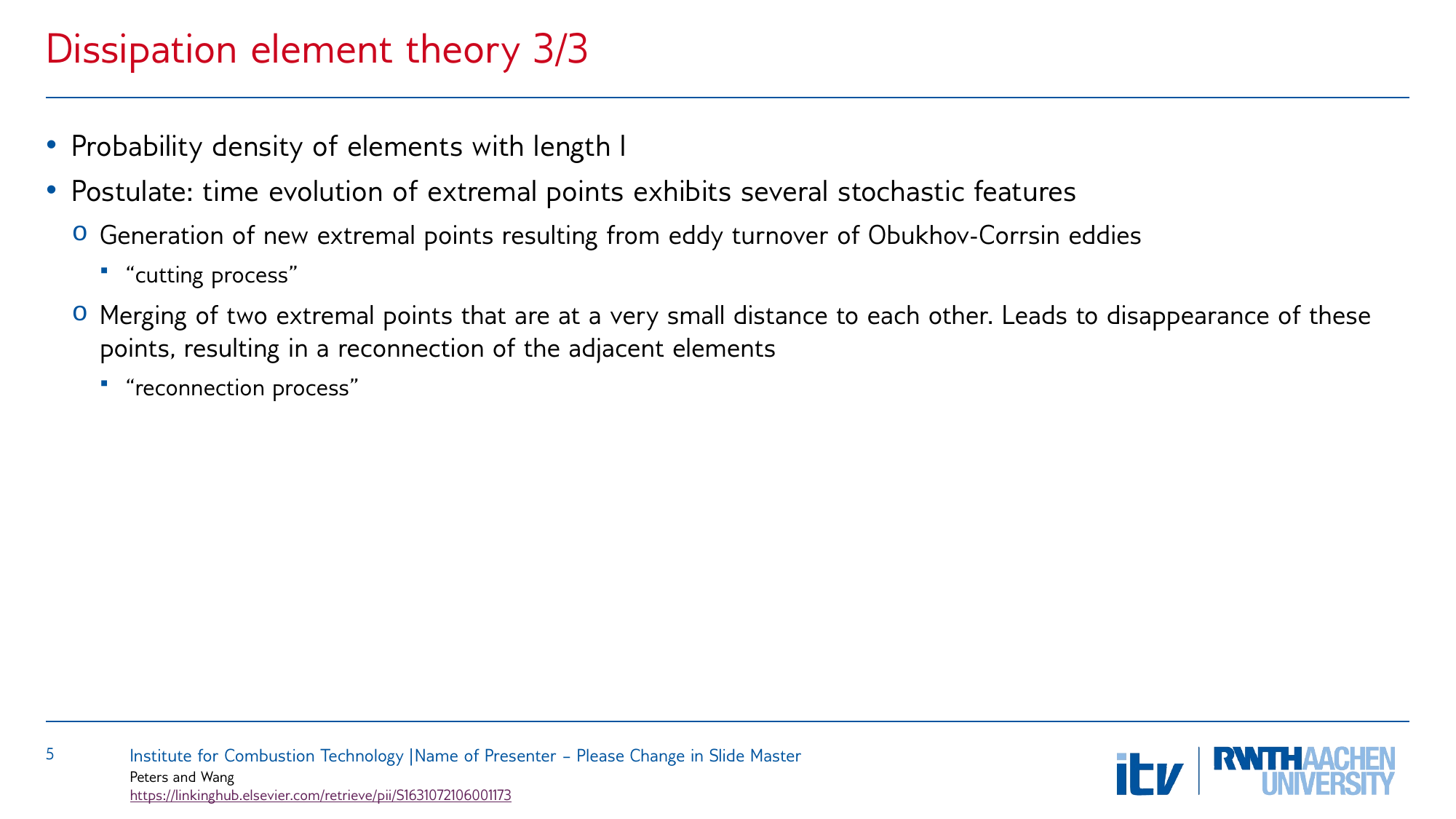

# Dissipation element theory 3/3
Probability density of elements with length l
Postulate: time evolution of extremal points exhibits several stochastic features
Generation of new extremal points resulting from eddy turnover of Obukhov-Corrsin eddies
“cutting process”
Merging of two extremal points that are at a very small distance to each other. Leads to disappearance of these points, resulting in a reconnection of the adjacent elements
“reconnection process”
5
Peters and Wang							https://linkinghub.elsevier.com/retrieve/pii/S1631072106001173